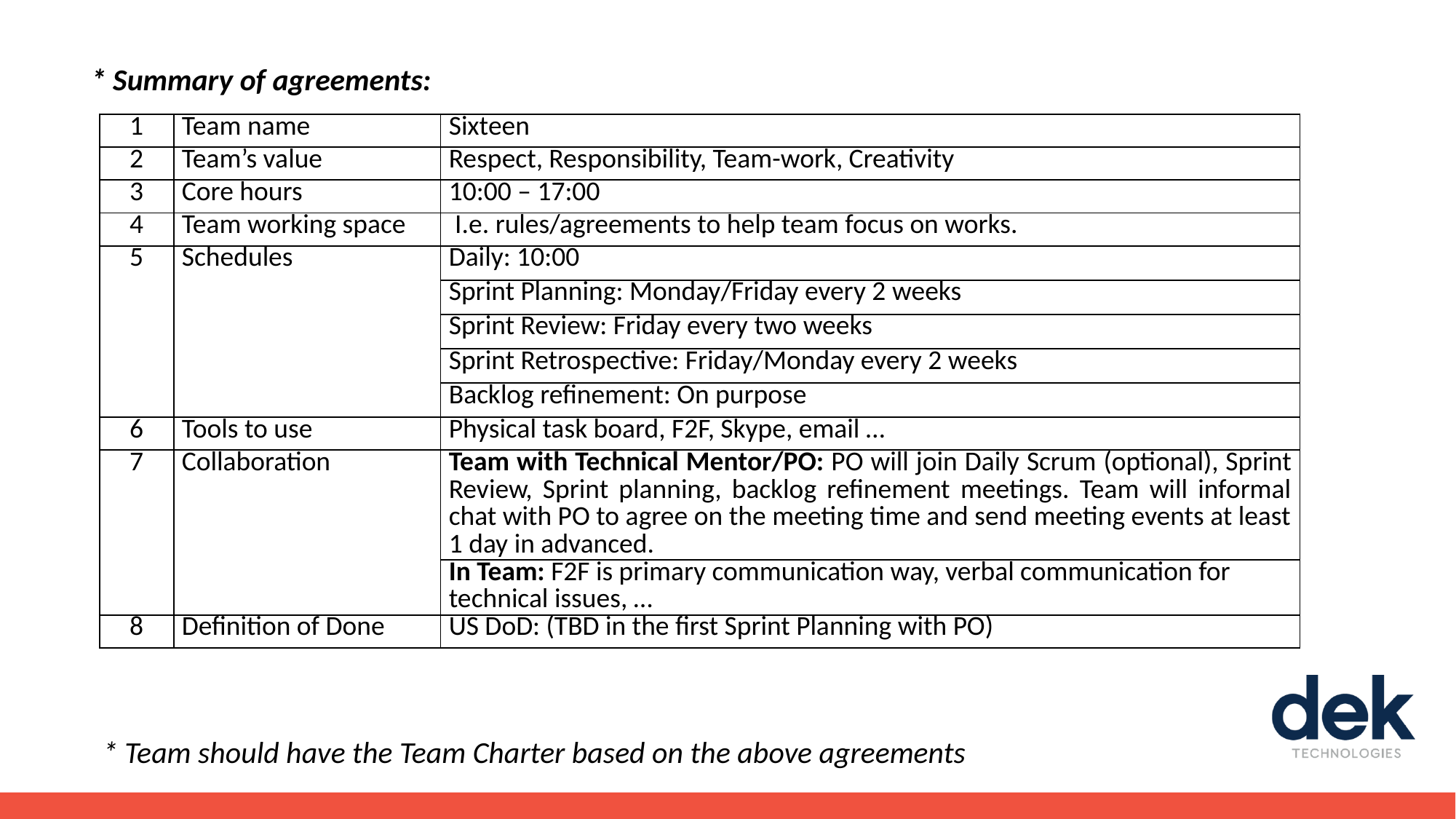

* Summary of agreements:
| 1 | Team name | Sixteen |
| --- | --- | --- |
| 2 | Team’s value | Respect, Responsibility, Team-work, Creativity |
| 3 | Core hours | 10:00 – 17:00 |
| 4 | Team working space | I.e. rules/agreements to help team focus on works. |
| 5 | Schedules | Daily: 10:00 |
|  |  | Sprint Planning: Monday/Friday every 2 weeks |
|  |  | Sprint Review: Friday every two weeks |
|  |  | Sprint Retrospective: Friday/Monday every 2 weeks |
|  |  | Backlog refinement: On purpose |
| 6 | Tools to use | Physical task board, F2F, Skype, email … |
| 7 | Collaboration | Team with Technical Mentor/PO: PO will join Daily Scrum (optional), Sprint Review, Sprint planning, backlog refinement meetings. Team will informal chat with PO to agree on the meeting time and send meeting events at least 1 day in advanced. |
|  |  | In Team: F2F is primary communication way, verbal communication for technical issues, … |
| 8 | Definition of Done | US DoD: (TBD in the first Sprint Planning with PO) |
* Team should have the Team Charter based on the above agreements